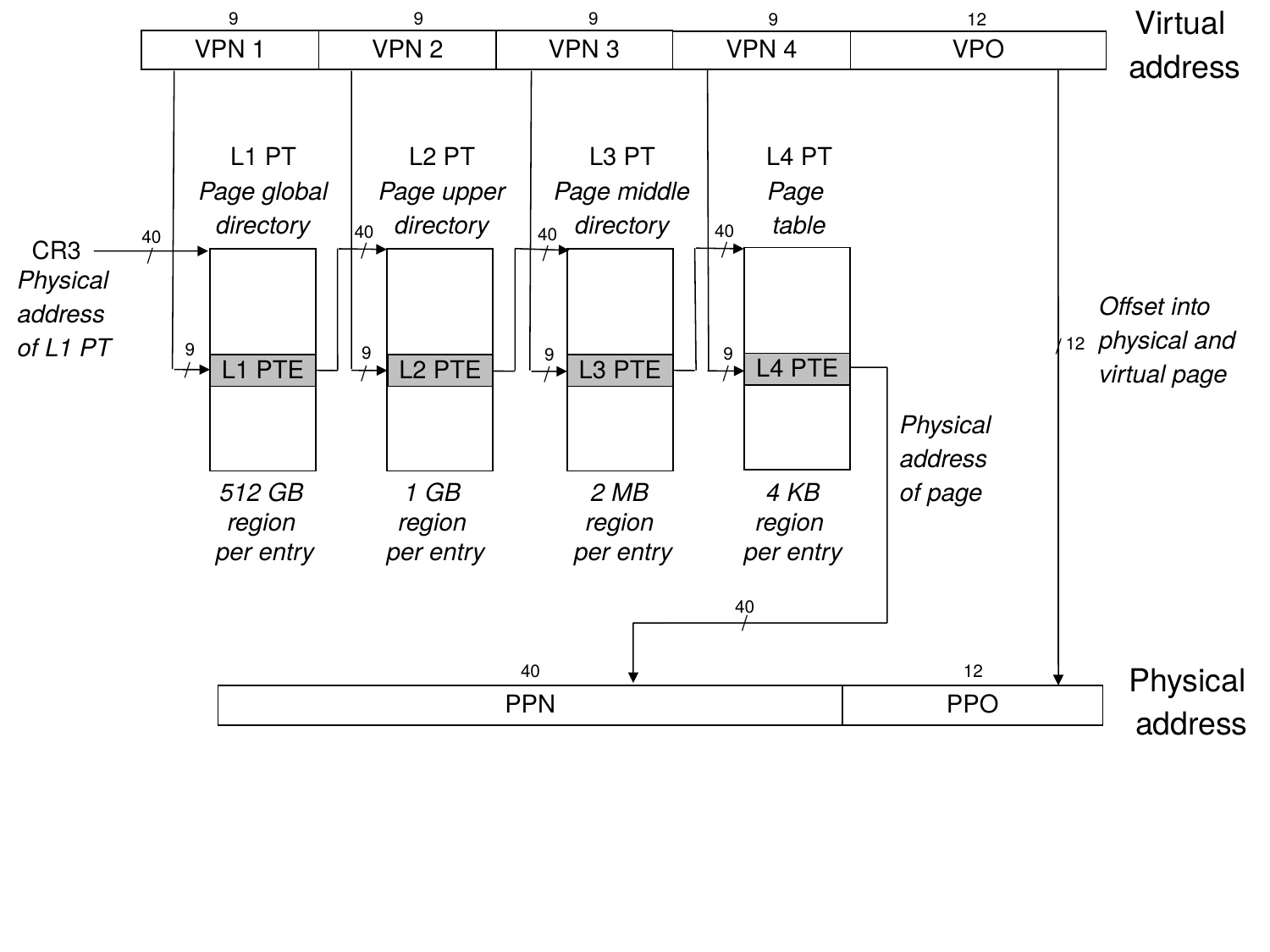

Virtual
address
9
9
9
9
12
VPN 1
VPN 2
VPN 3
VPN 4
VPO

L1 PT
Page global
directory
L2 PT
Page upper
directory
L3 PT
Page middle
directory
L4 PT
Page
table
40
40
40
40
/
/
CR3
/
/

Physical
address
of L1 PT
Offset into
physical and
virtual page
/
12
9
9
9
9
/
L4 PTE
/
/
L1 PTE
L2 PTE
L3 PTE
/

Physical
address
of page
512 GB
region
per entry
1 GB
region
per entry
2 MB
region
per entry
4 KB
region
per entry
40
/

40
12
Physical
address
PPN
PPO